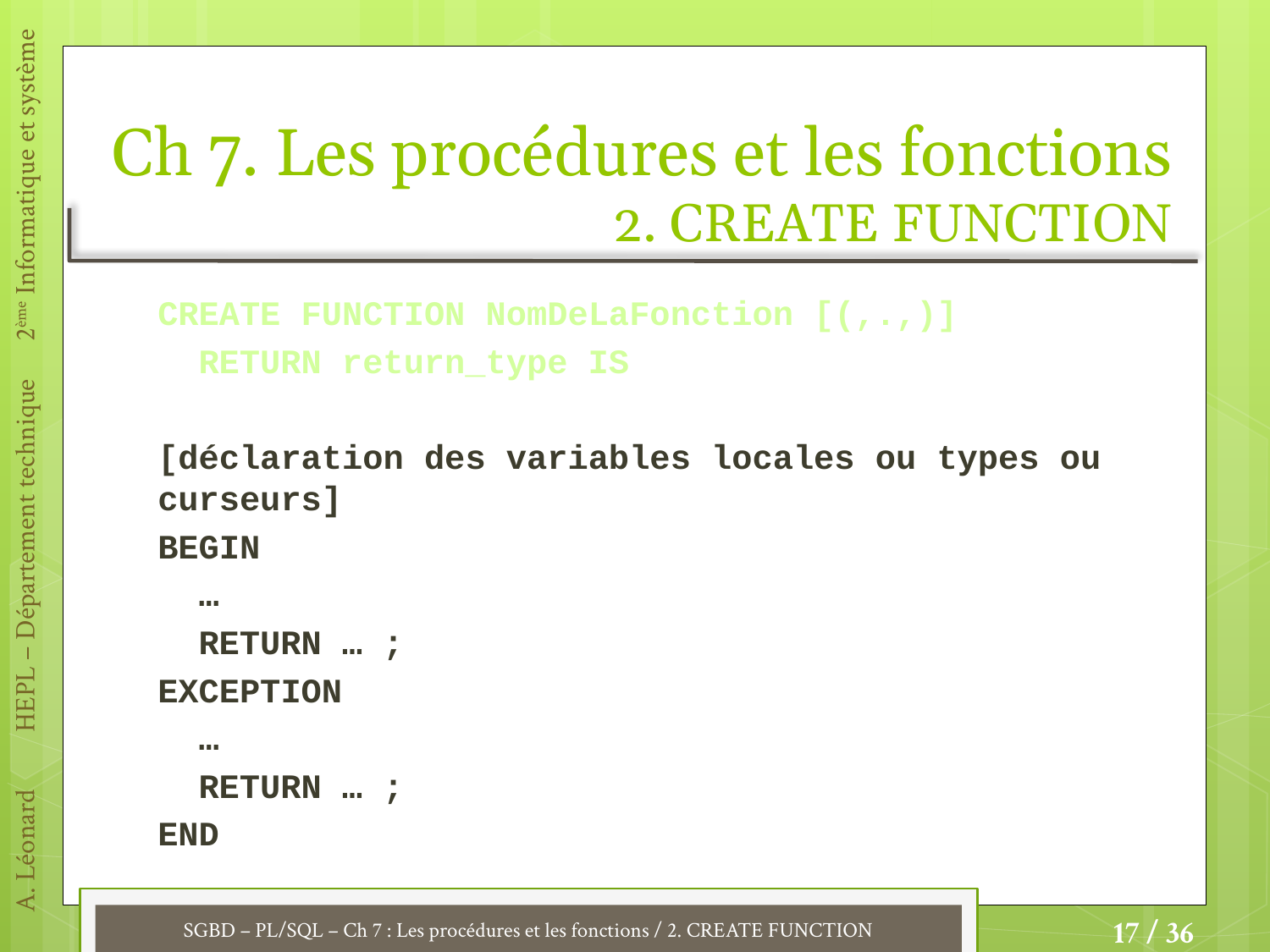

# Ch 7. Les procédures et les fonctions 2. CREATE FUNCTION
CREATE FUNCTION NomDeLaFonction [(,.,)]
  RETURN return_type IS

[déclaration des variables locales ou types ou curseurs]
BEGIN
  …
  RETURN … ;
EXCEPTION
  …
  RETURN … ;
END
SGBD – PL/SQL – Ch 7 : Les procédures et les fonctions / 2. CREATE FUNCTION